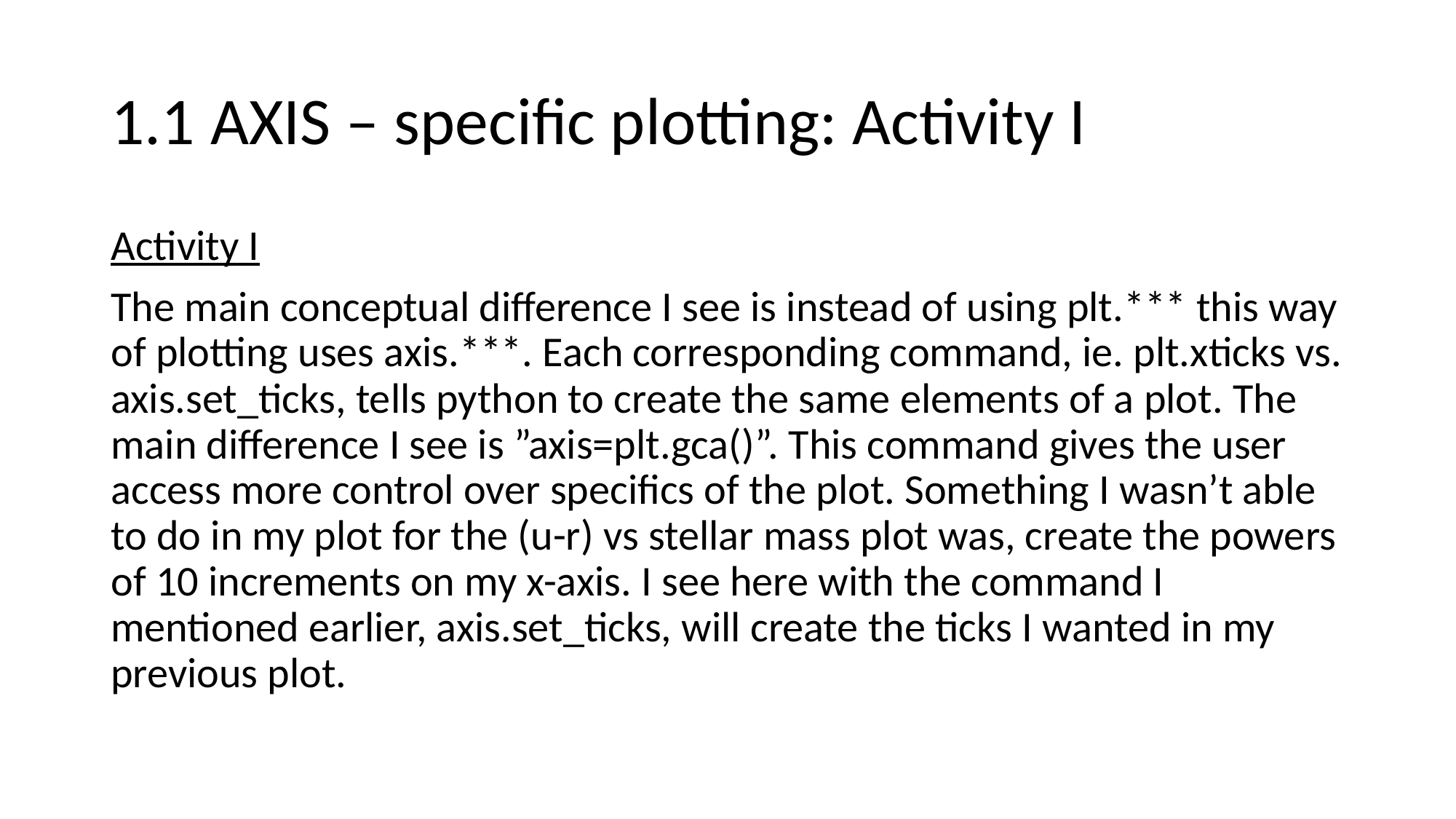

# 1.1 AXIS – specific plotting: Activity I
Activity I
The main conceptual difference I see is instead of using plt.*** this way of plotting uses axis.***. Each corresponding command, ie. plt.xticks vs. axis.set_ticks, tells python to create the same elements of a plot. The main difference I see is ”axis=plt.gca()”. This command gives the user access more control over specifics of the plot. Something I wasn’t able to do in my plot for the (u-r) vs stellar mass plot was, create the powers of 10 increments on my x-axis. I see here with the command I mentioned earlier, axis.set_ticks, will create the ticks I wanted in my previous plot.